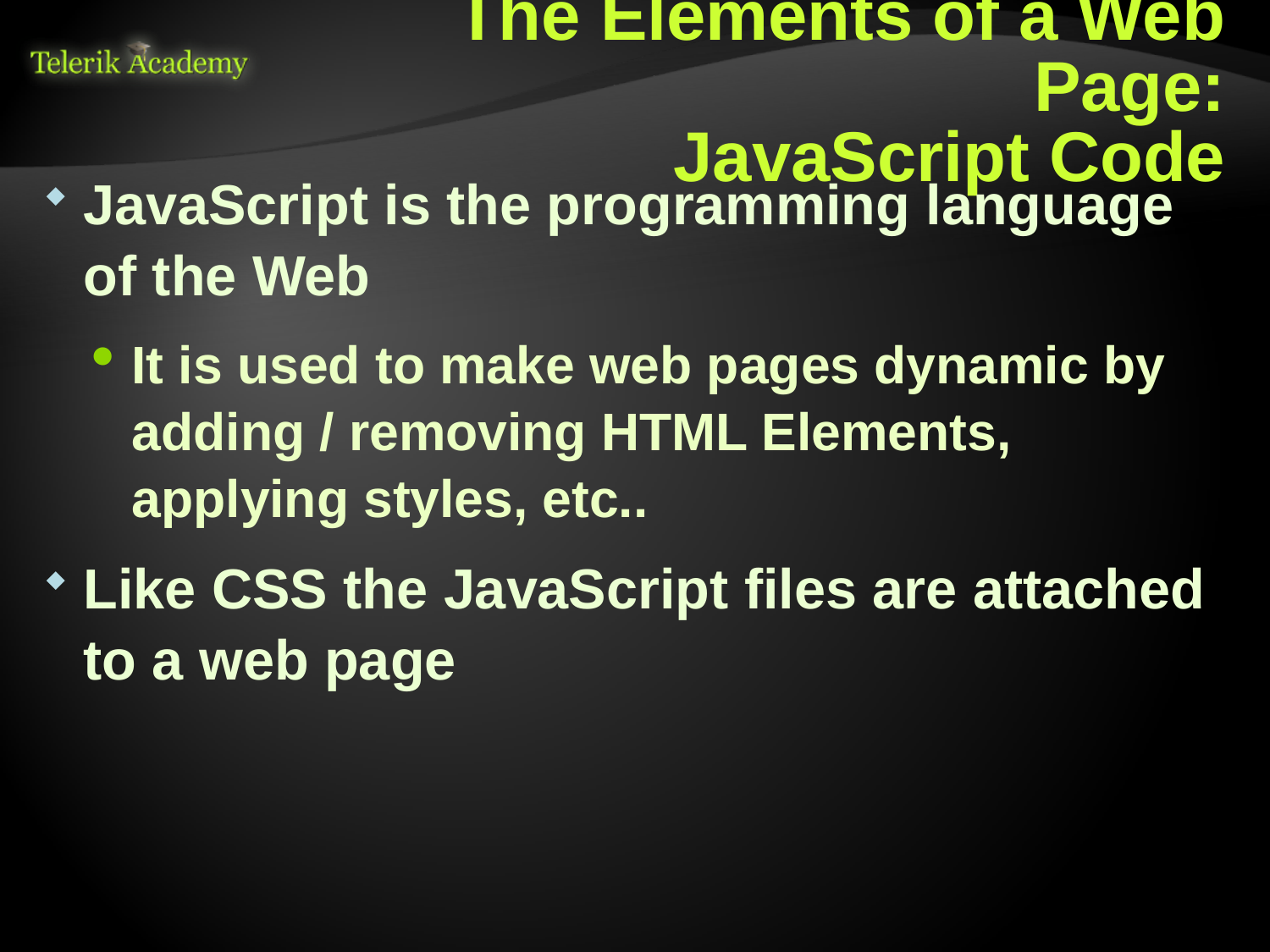

# The Elements of a Web Page: JavaScript Code
JavaScript is the programming language of the Web
It is used to make web pages dynamic by
adding / removing HTML Elements, applying styles, etc..
Like CSS the JavaScript files are attached to a web page